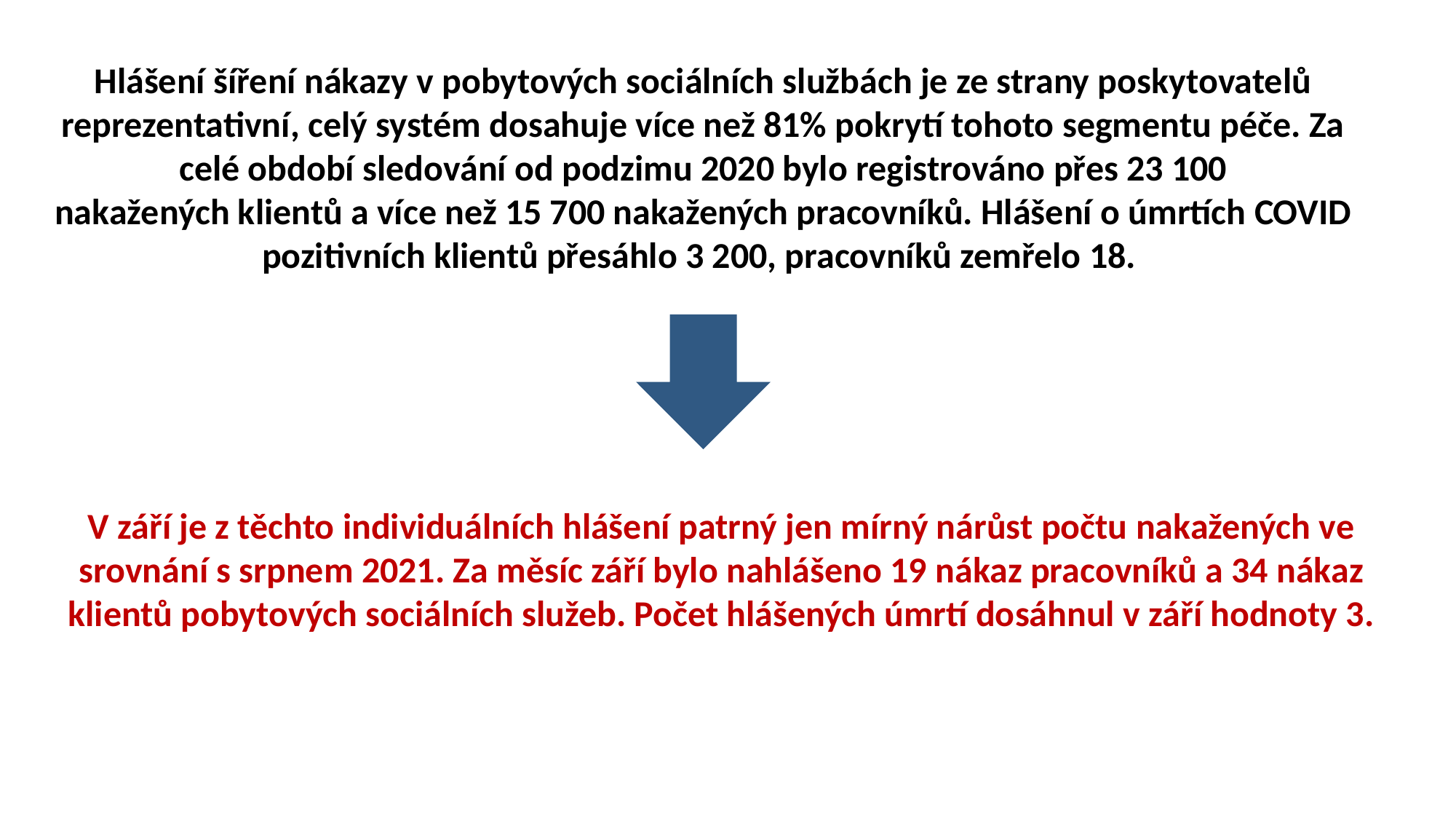

Hlášení šíření nákazy v pobytových sociálních službách je ze strany poskytovatelů reprezentativní, celý systém dosahuje více než 81% pokrytí tohoto segmentu péče. Za celé období sledování od podzimu 2020 bylo registrováno přes 23 100
nakažených klientů a více než 15 700 nakažených pracovníků. Hlášení o úmrtích COVID pozitivních klientů přesáhlo 3 200, pracovníků zemřelo 18.

V září je z těchto individuálních hlášení patrný jen mírný nárůst počtu nakažených ve srovnání s srpnem 2021. Za měsíc září bylo nahlášeno 19 nákaz pracovníků a 34 nákaz klientů pobytových sociálních služeb. Počet hlášených úmrtí dosáhnul v září hodnoty 3.